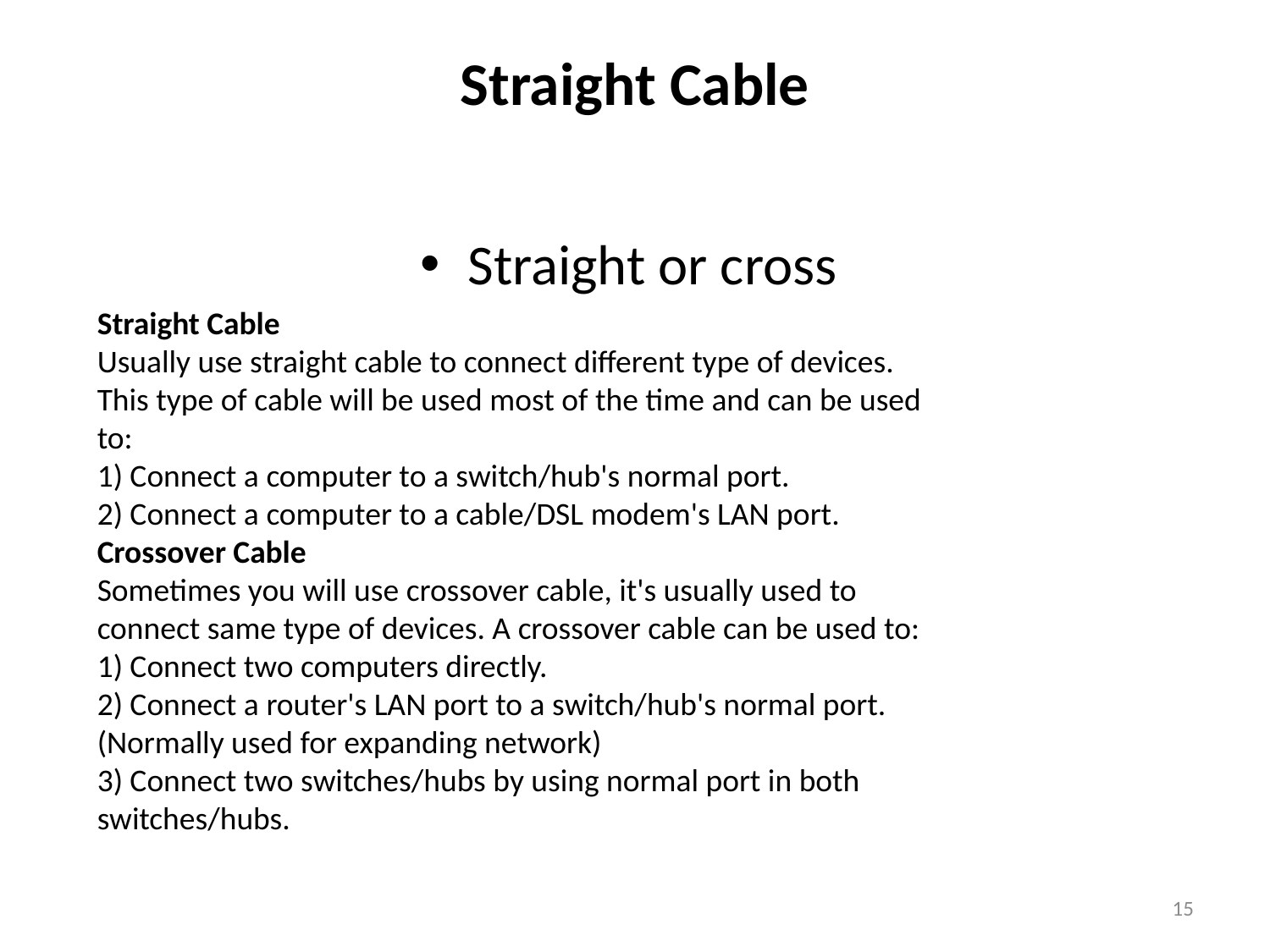

# Straight Cable
Straight or cross
Straight Cable
Usually use straight cable to connect different type of devices. This type of cable will be used most of the time and can be used to:
1) Connect a computer to a switch/hub's normal port.
2) Connect a computer to a cable/DSL modem's LAN port.
Crossover Cable
Sometimes you will use crossover cable, it's usually used to connect same type of devices. A crossover cable can be used to:
1) Connect two computers directly.
2) Connect a router's LAN port to a switch/hub's normal port. (Normally used for expanding network)
3) Connect two switches/hubs by using normal port in both switches/hubs.

15